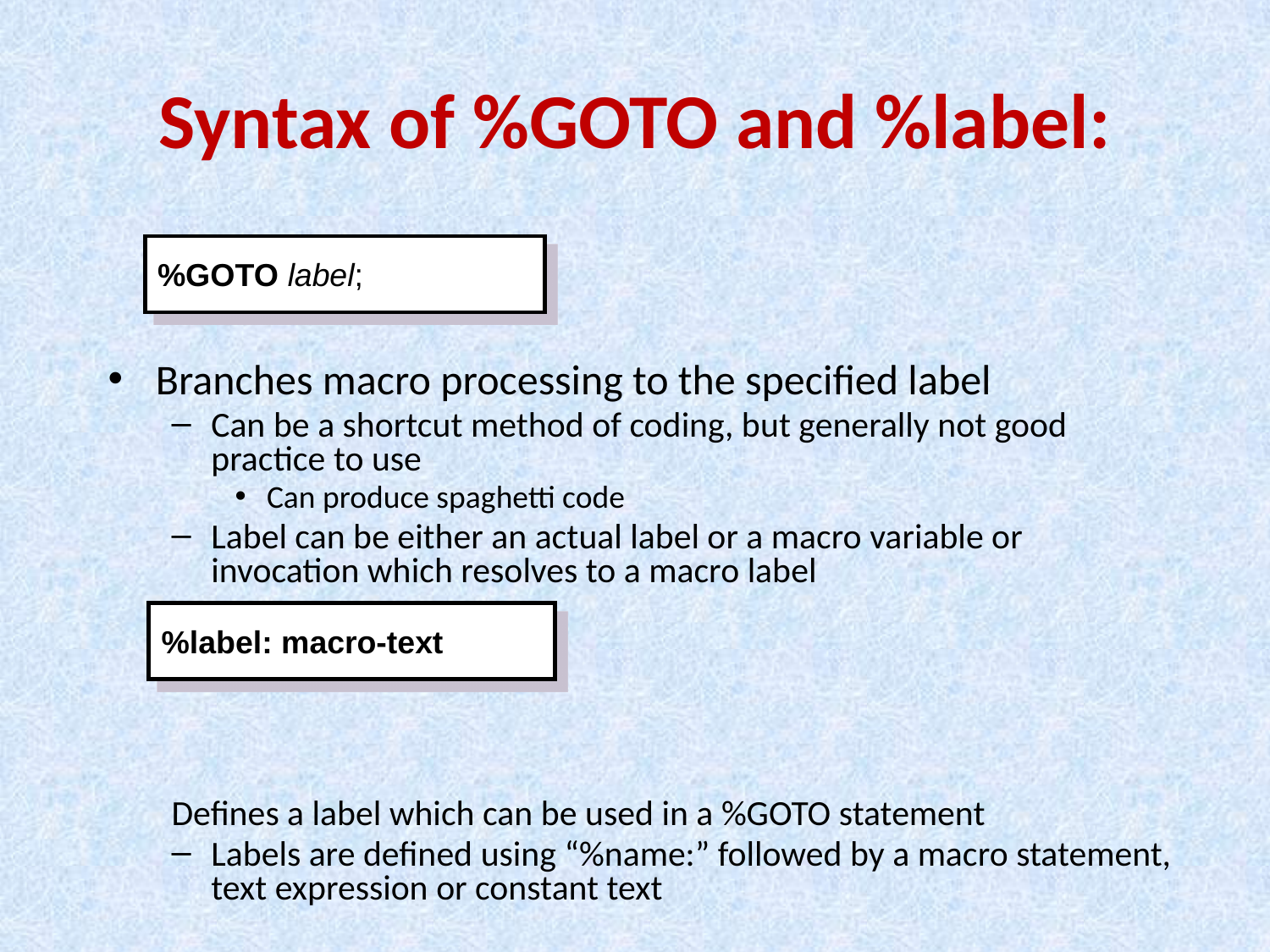

# Syntax of %GOTO and %label:
%GOTO label;
Branches macro processing to the specified label
Can be a shortcut method of coding, but generally not good practice to use
Can produce spaghetti code
Label can be either an actual label or a macro variable or invocation which resolves to a macro label

Defines a label which can be used in a %GOTO statement
Labels are defined using “%name:” followed by a macro statement, text expression or constant text
%label: macro-text